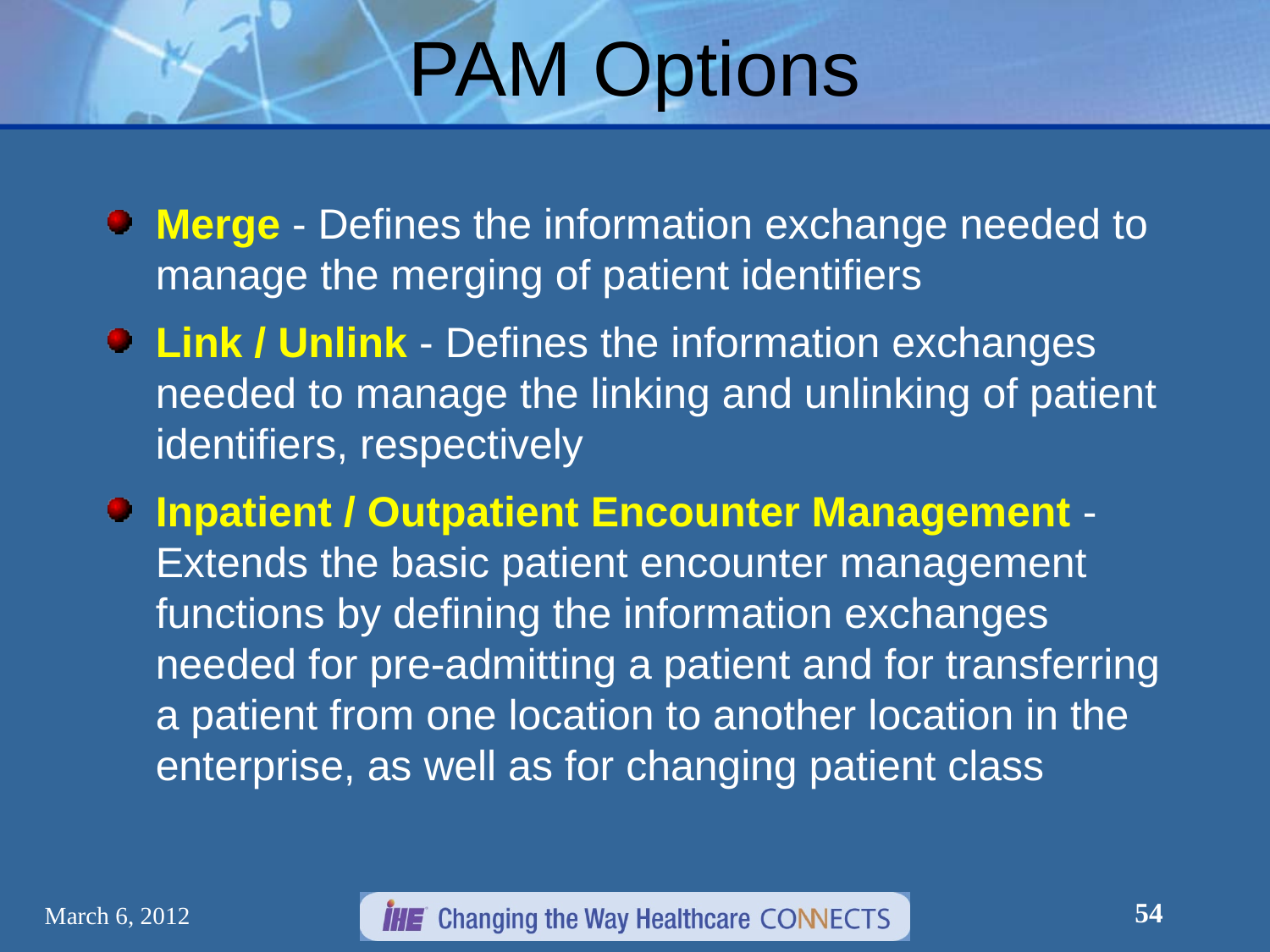

# PAM Options
Merge - Defines the information exchange needed to manage the merging of patient identifiers
Link / Unlink - Defines the information exchanges needed to manage the linking and unlinking of patient identifiers, respectively
Inpatient / Outpatient Encounter Management - Extends the basic patient encounter management functions by defining the information exchanges needed for pre-admitting a patient and for transferring a patient from one location to another location in the enterprise, as well as for changing patient class

54
March 6, 2012